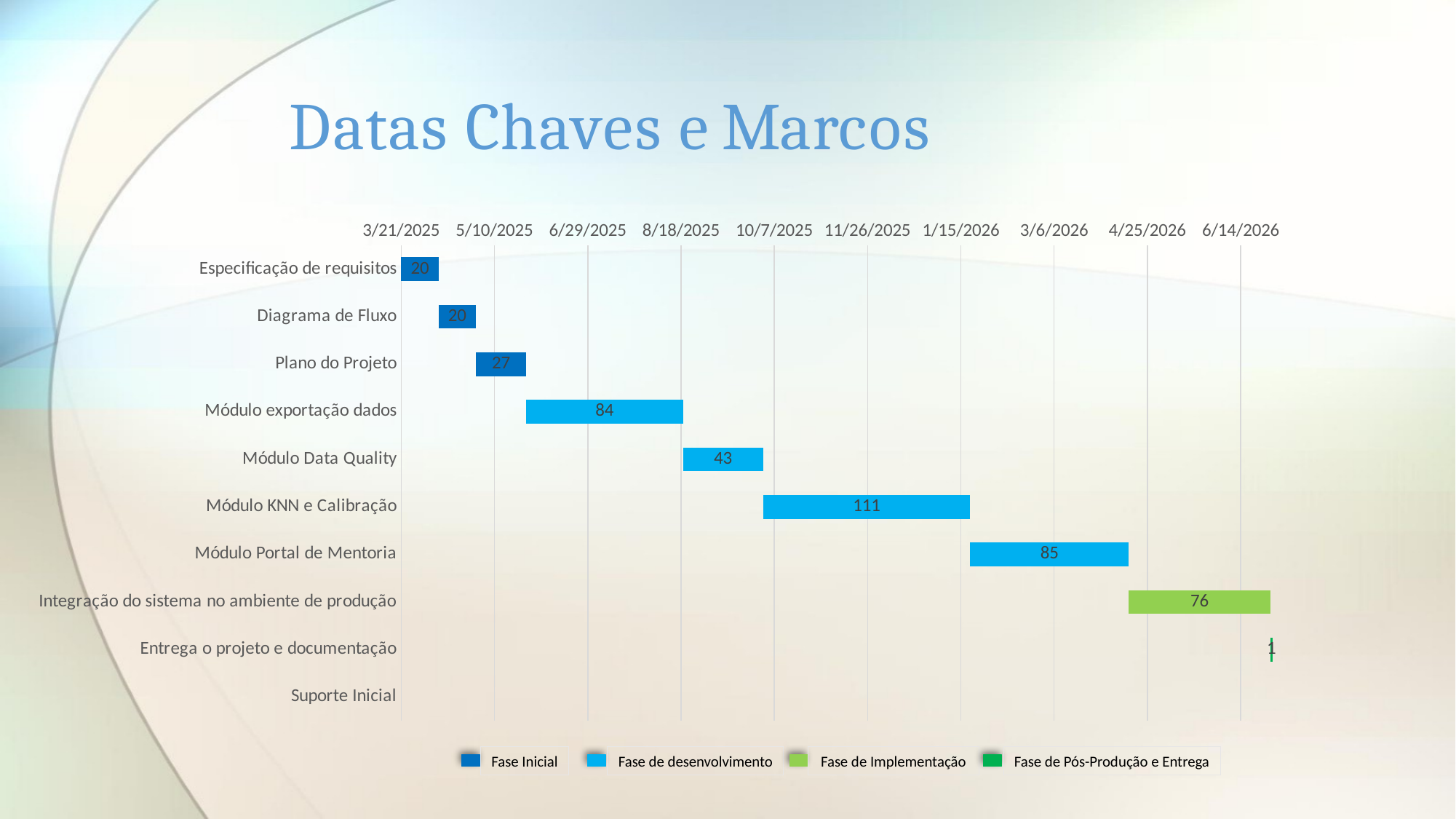

# Datas Chaves e Marcos

### Chart

| Category | Start | Duration |
|---|---|---|
| Especificação de requisitos | 45737.0 | 20.0 |
| Diagrama de Fluxo | 45757.0 | 20.0 |
| Plano do Projeto | 45777.0 | 27.0 |
| Módulo exportação dados | 45804.0 | 84.0 |
| Módulo Data Quality | 45888.0 | 43.0 |
| Módulo KNN e Calibração | 45931.0 | 111.0 |
| Módulo Portal de Mentoria | 46042.0 | 85.0 |
| Integração do sistema no ambiente de produção | 46127.0 | 76.0 |
| Entrega o projeto e documentação | 46203.0 | 1.0 |
| Suporte Inicial | 0.0 | 17.0 |
Fase de Implementação
Fase de Pós-Produção e Entrega
Fase Inicial
Fase de desenvolvimento